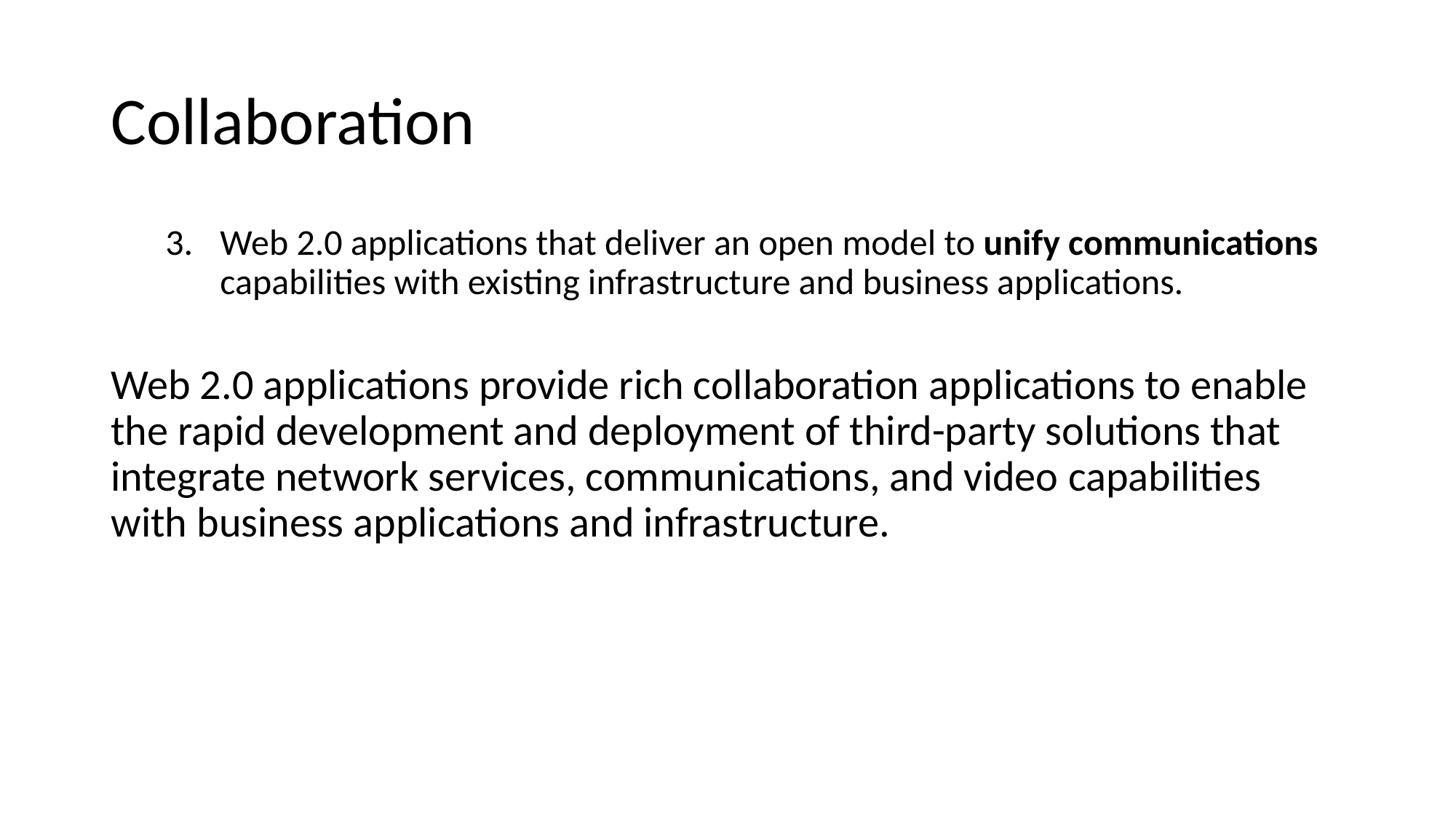

# Collaboration
Web 2.0 applications that deliver an open model to unify communications capabilities with existing infrastructure and business applications.

Web 2.0 applications provide rich collaboration applications to enable the rapid development and deployment of third-party solutions that integrate network services, communications, and video capabilities with business applications and infrastructure.